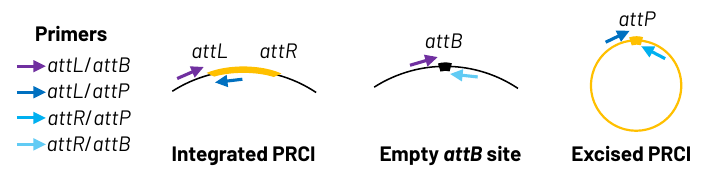

attP
Primers
attB

attL
attR

Integrated PRCI

attL/attB

attL/attP
attR/attP
attR/attB
Empty attB site
Excised PRCI